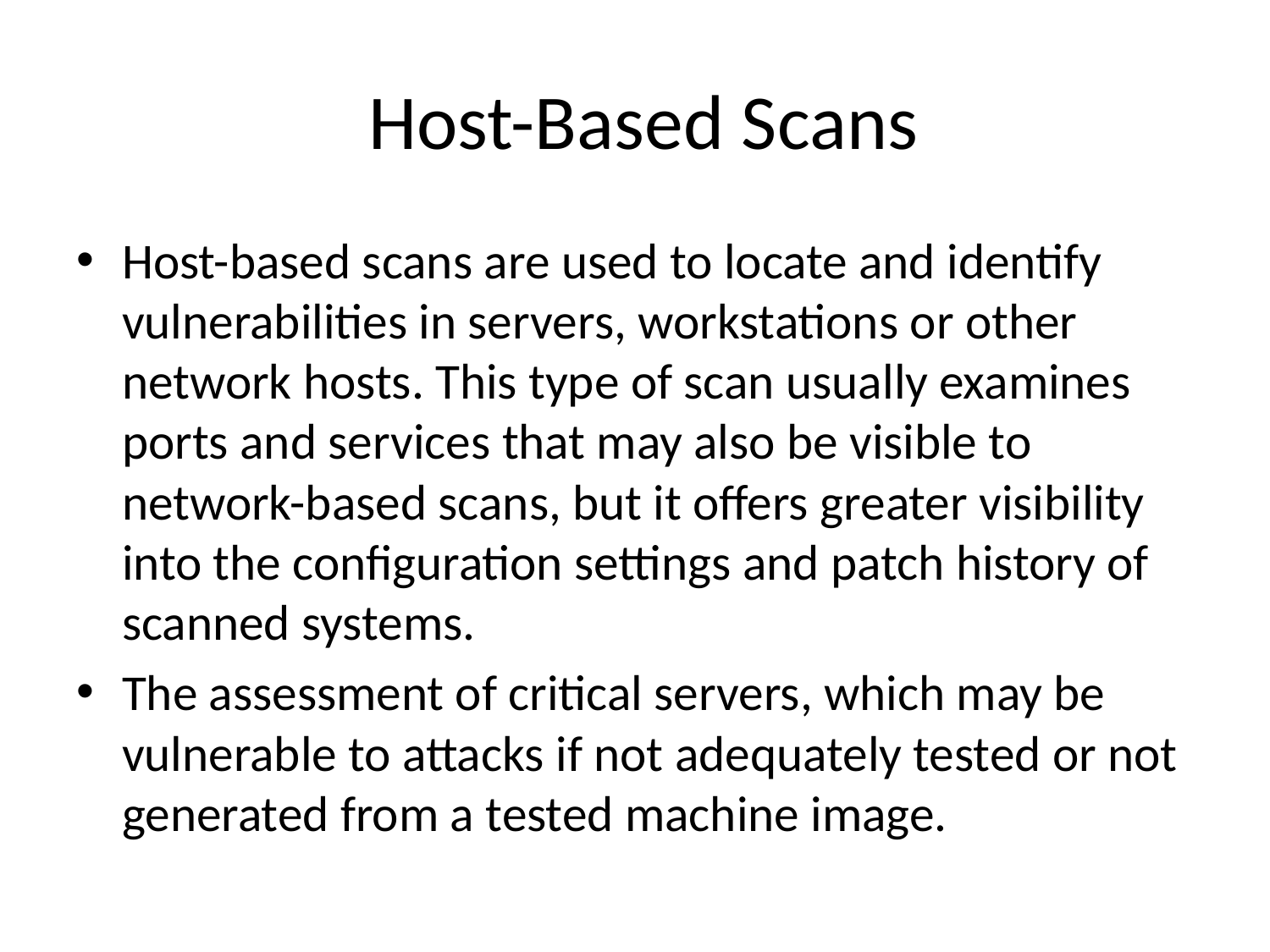

# Host-Based Scans
Host-based scans are used to locate and identify vulnerabilities in servers, workstations or other network hosts. This type of scan usually examines ports and services that may also be visible to network-based scans, but it offers greater visibility into the configuration settings and patch history of scanned systems.
The assessment of critical servers, which may be vulnerable to attacks if not adequately tested or not generated from a tested machine image.